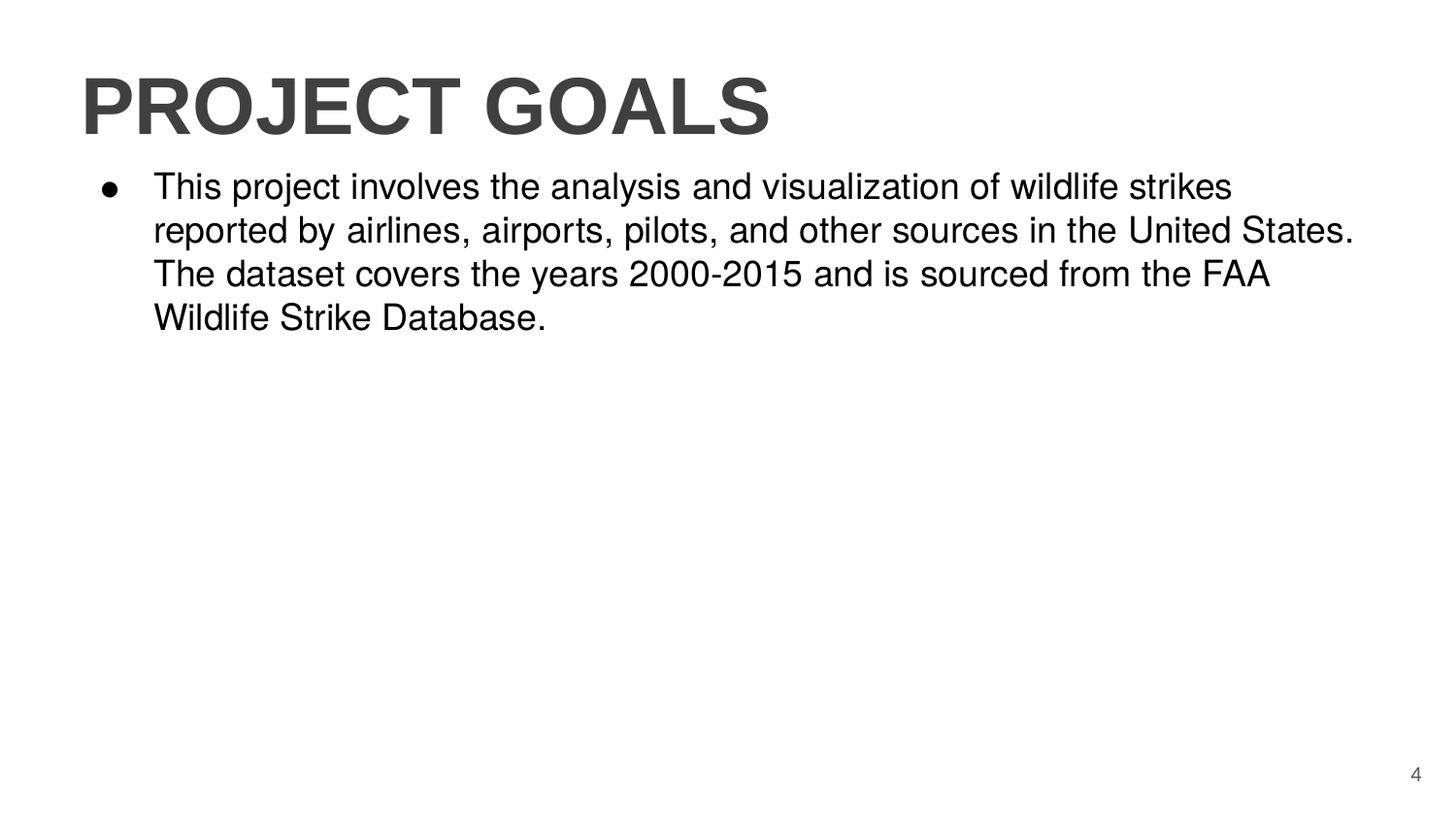

PROJECT GOALS
This project involves the analysis and visualization of wildlife strikes reported by airlines, airports, pilots, and other sources in the United States. The dataset covers the years 2000-2015 and is sourced from the FAA Wildlife Strike Database.
4